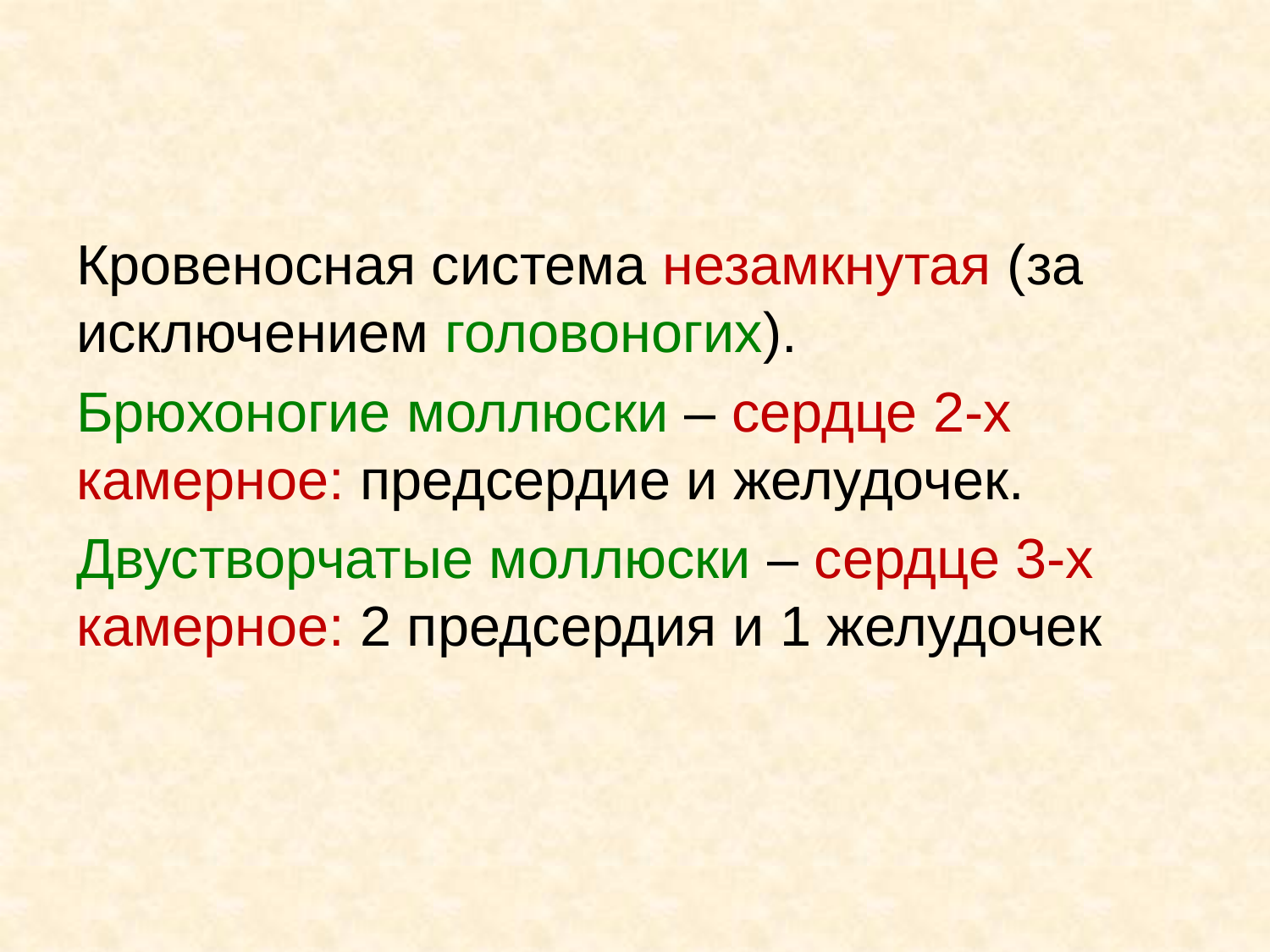

Кровеносная система незамкнутая (за исключением головоногих).
Брюхоногие моллюски – сердце 2-х камерное: предсердие и желудочек.
Двустворчатые моллюски – сердце 3-х камерное: 2 предсердия и 1 желудочек